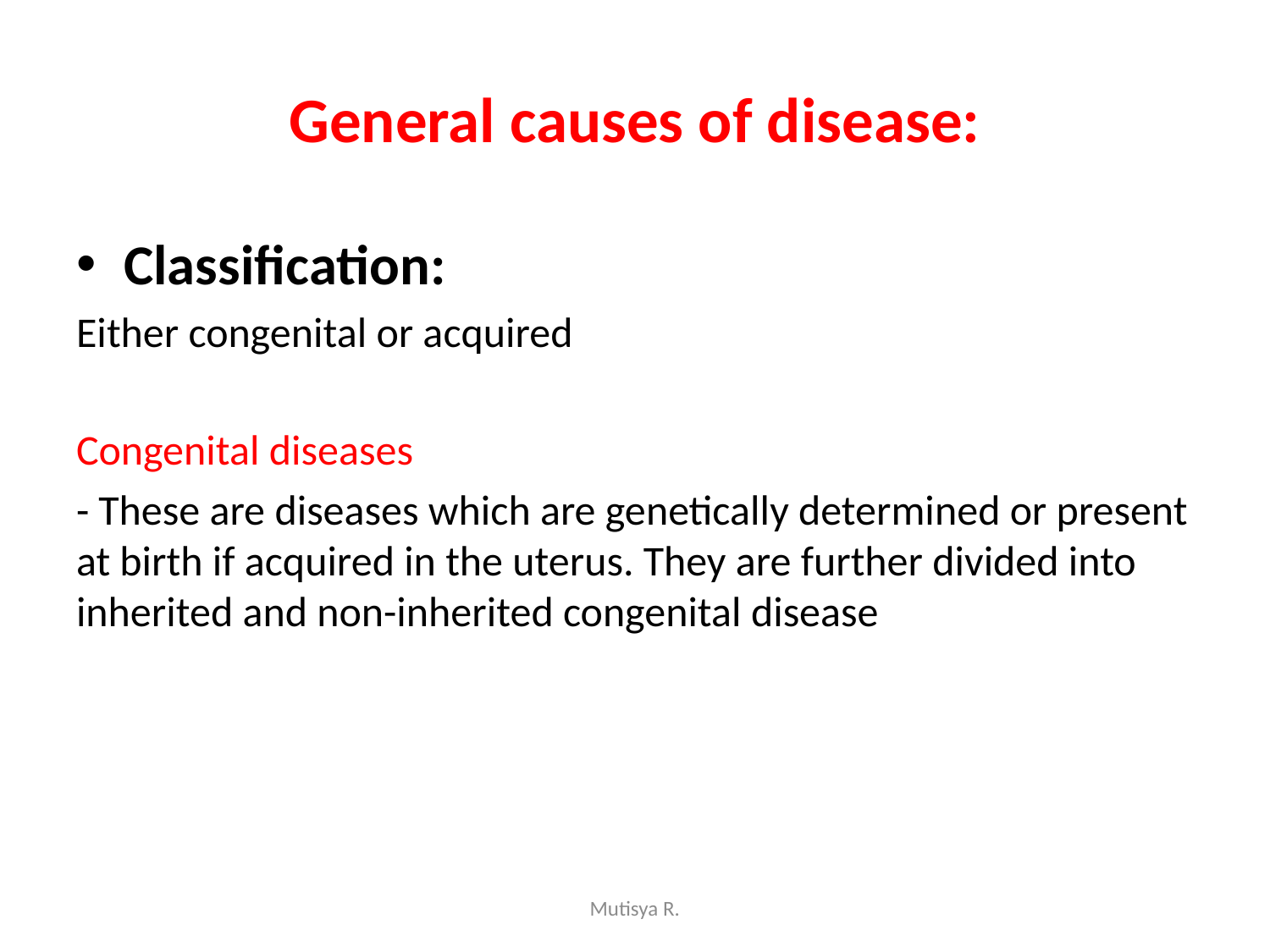

# General causes of disease:
Classification:
Either congenital or acquired

Congenital diseases
- These are diseases which are genetically determined or present at birth if acquired in the uterus. They are further divided into inherited and non-inherited congenital disease
Mutisya R.